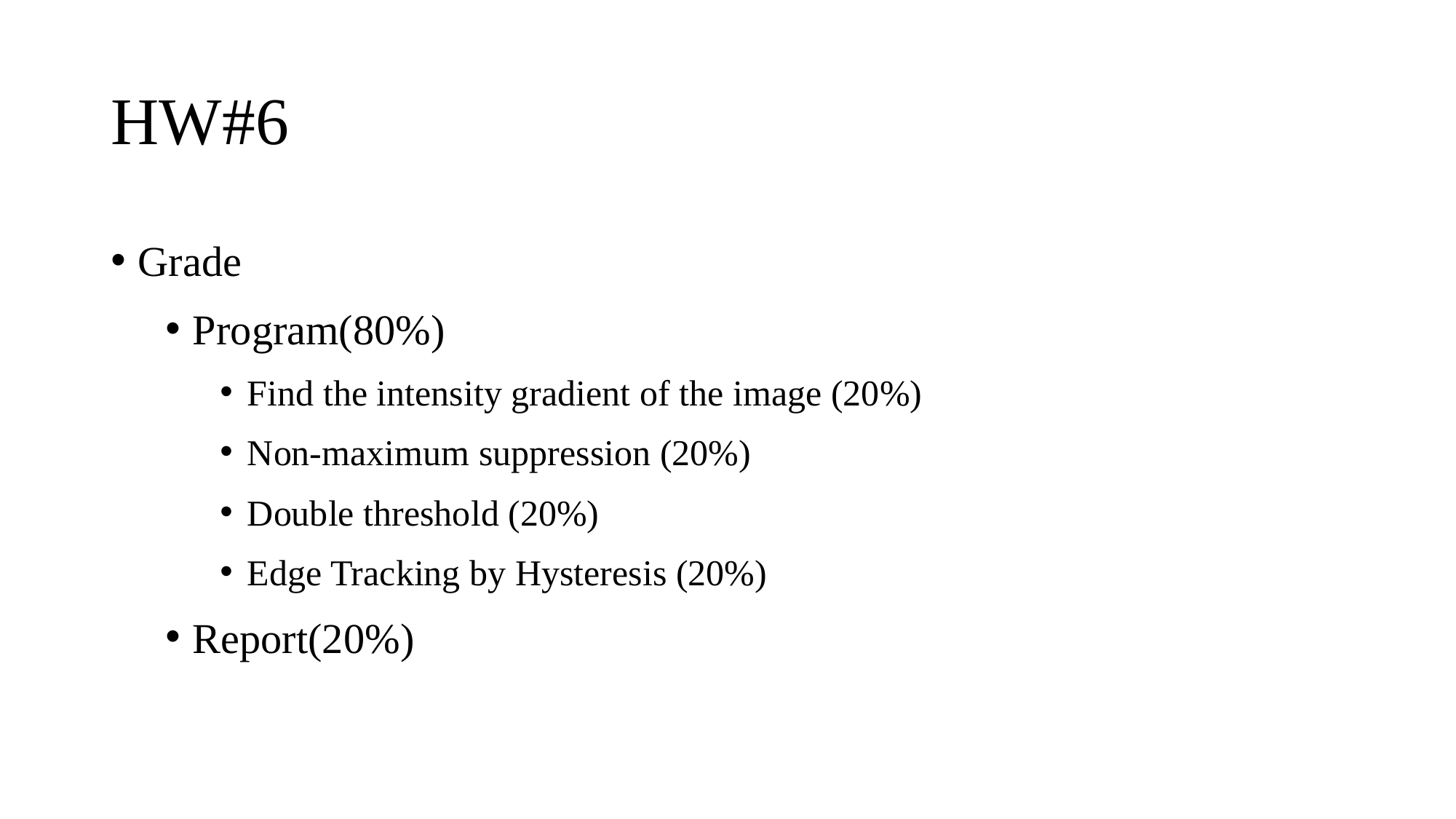

# HW#6
Grade
Program(80%)
Find the intensity gradient of the image (20%)
Non-maximum suppression (20%)
Double threshold (20%)
Edge Tracking by Hysteresis (20%)
Report(20%)